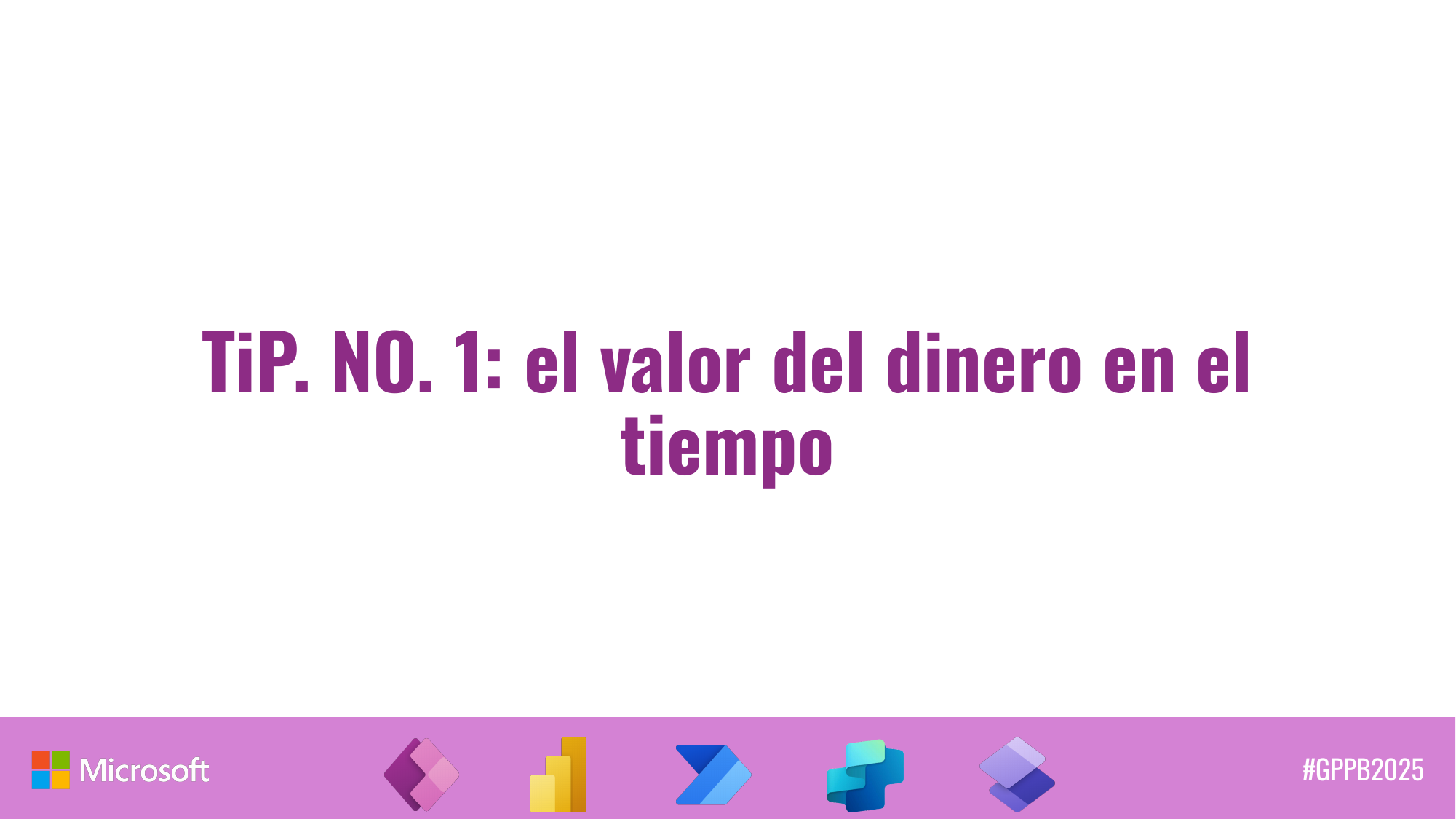

# TiP. NO. 1: el valor del dinero en el tiempo
PD: el dinero nunca deja de rentar